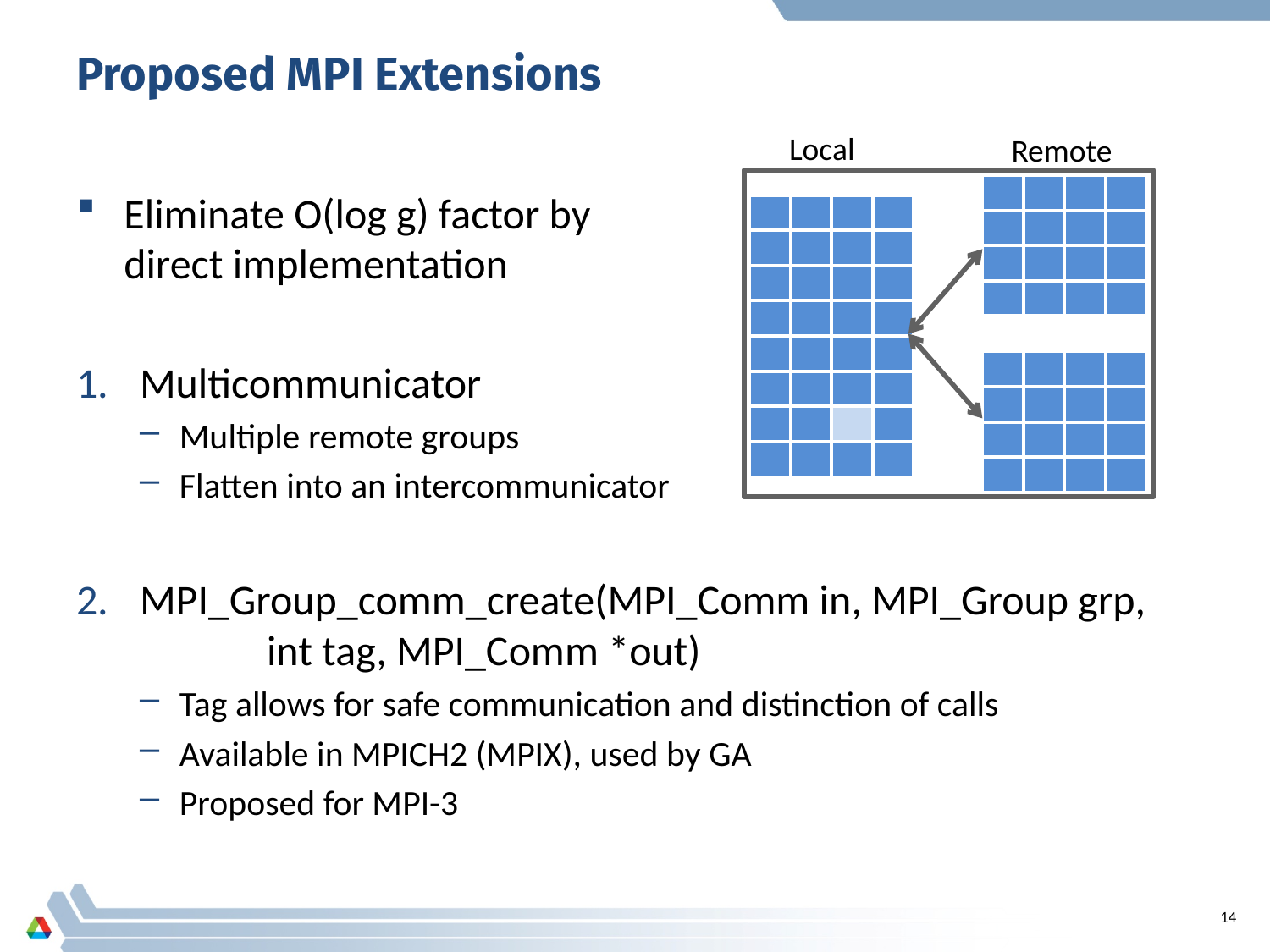

# Proposed MPI Extensions
Local
Remote

|  |  |  |  |
| --- | --- | --- | --- |
|  |  |  |  |
|  |  |  |  |
|  |  |  |  |
Eliminate O(log g) factor by
direct implementation

Multicommunicator
Multiple remote groups
Flatten into an intercommunicator

MPI_Group_comm_create(MPI_Comm in, MPI_Group grp, 	int tag, MPI_Comm *out)
Tag allows for safe communication and distinction of calls
Available in MPICH2 (MPIX), used by GA
Proposed for MPI-3
|  |  |  |  |
| --- | --- | --- | --- |
|  |  |  |  |
|  |  |  |  |
|  |  |  |  |
|  |  |  |  |
|  |  |  |  |
|  |  |  |  |
|  |  |  |  |
|  |  |  |  |
| --- | --- | --- | --- |
|  |  |  |  |
|  |  |  |  |
|  |  |  |  |
14